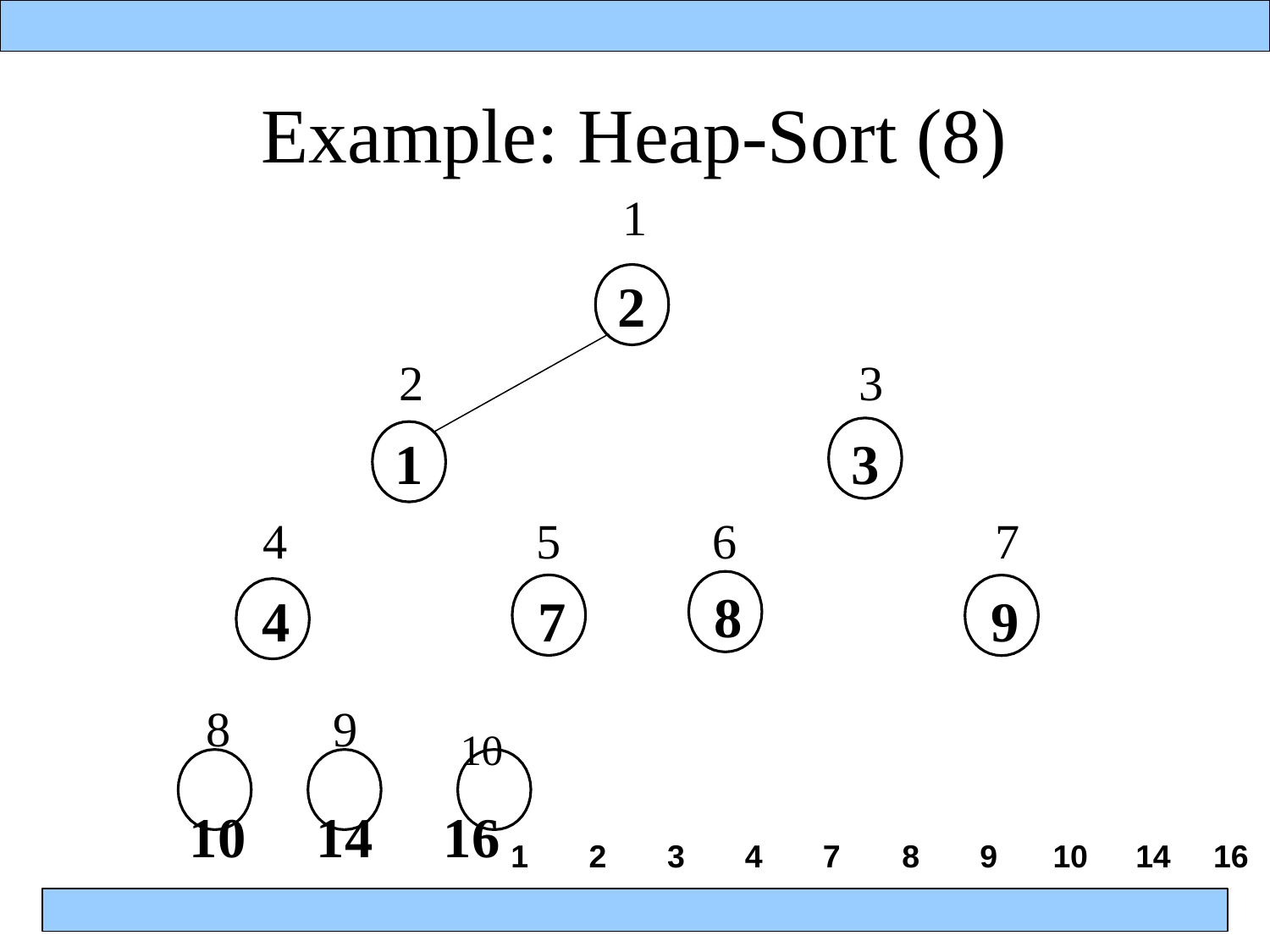

# Example: Heap-Sort (8)
1
2

2
1
3
3

4
4
5
7
7
9
6
8

8	9	10
10	14	16

1
2
3
4
7
8
9
10
14
16